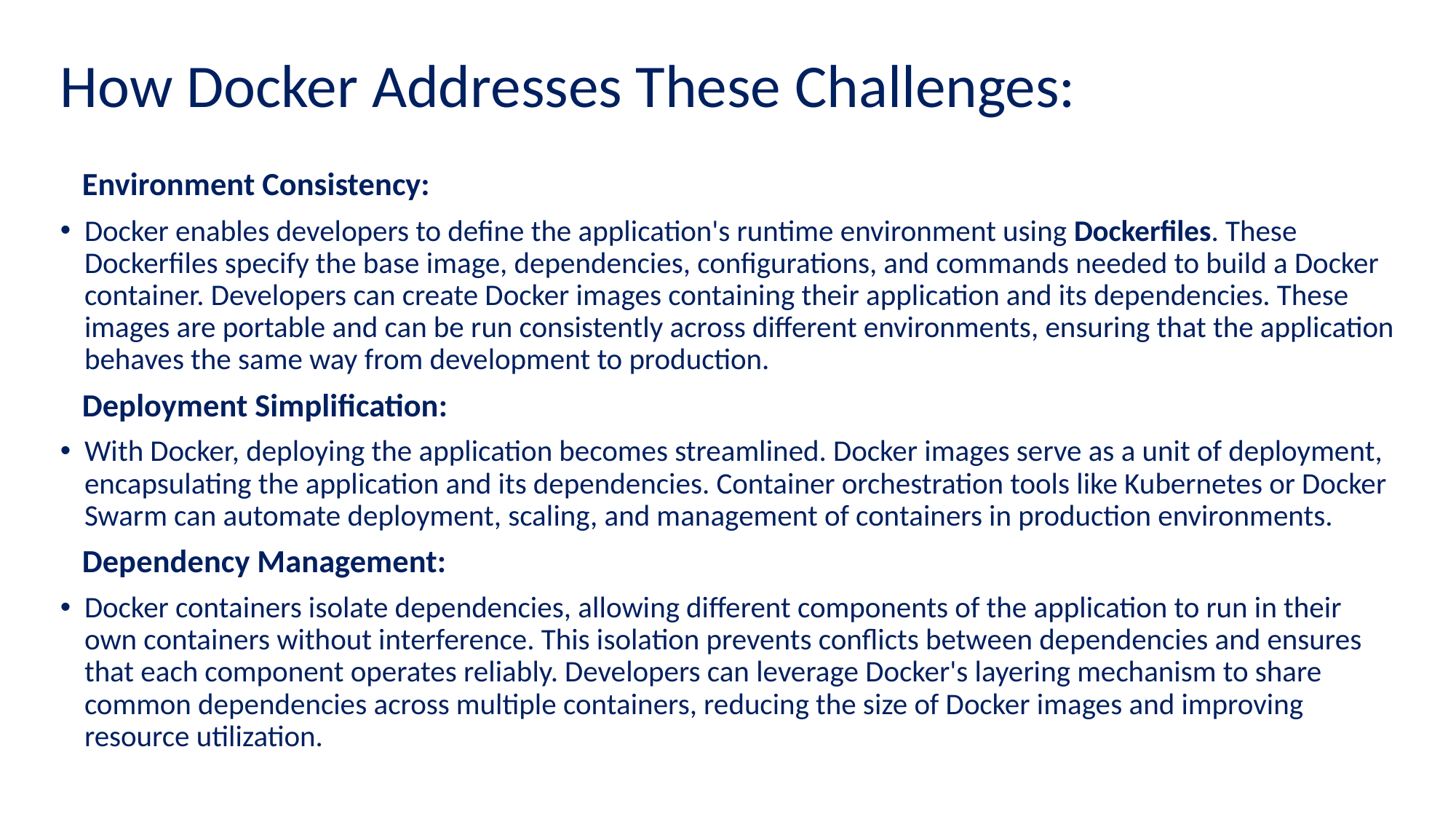

# How Docker Addresses These Challenges:
   Environment Consistency:
Docker enables developers to define the application's runtime environment using Dockerfiles. These Dockerfiles specify the base image, dependencies, configurations, and commands needed to build a Docker container. Developers can create Docker images containing their application and its dependencies. These images are portable and can be run consistently across different environments, ensuring that the application behaves the same way from development to production.
   Deployment Simplification:
With Docker, deploying the application becomes streamlined. Docker images serve as a unit of deployment, encapsulating the application and its dependencies. Container orchestration tools like Kubernetes or Docker Swarm can automate deployment, scaling, and management of containers in production environments.
   Dependency Management:
Docker containers isolate dependencies, allowing different components of the application to run in their own containers without interference. This isolation prevents conflicts between dependencies and ensures that each component operates reliably. Developers can leverage Docker's layering mechanism to share common dependencies across multiple containers, reducing the size of Docker images and improving resource utilization.